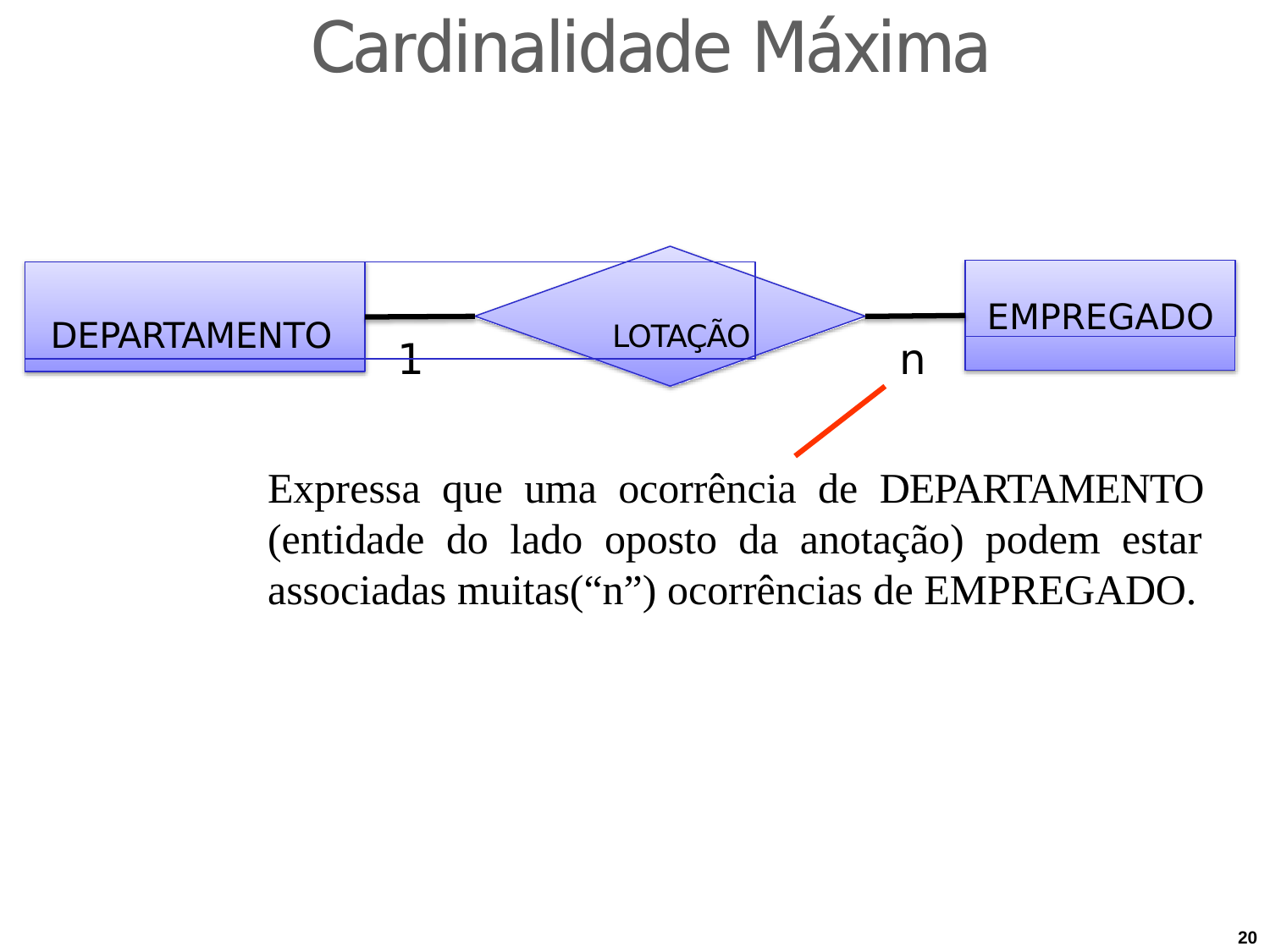

# Cardinalidade Máxima

EMPREGADO

DEPARTAMENTO	LOTAÇÃO

1	n

Expressa que uma ocorrência de DEPARTAMENTO  (entidade do lado oposto da anotação) podem estar  associadas muitas(“n”) ocorrências de EMPREGADO.
20